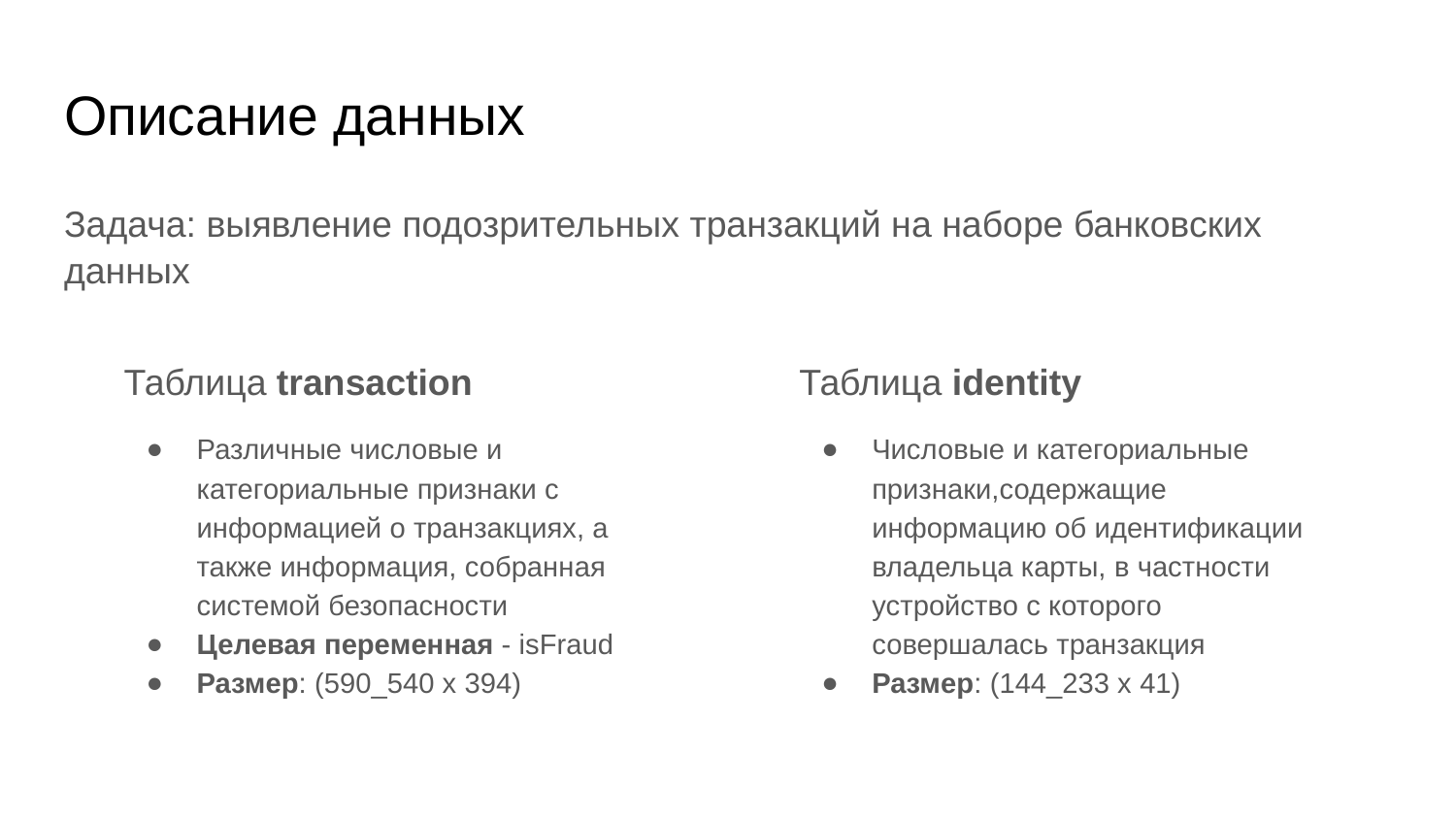

# Описание данных
Задача: выявление подозрительных транзакций на наборе банковских данных
Таблица transaction
Различные числовые и категориальные признаки с информацией о транзакциях, а также информация, собранная системой безопасности
Целевая переменная - isFraud
Размер: (590_540 х 394)
Таблица identity
Числовые и категориальные признаки,содержащие информацию об идентификации владельца карты, в частности устройство с которого совершалась транзакция
Размер: (144_233 х 41)